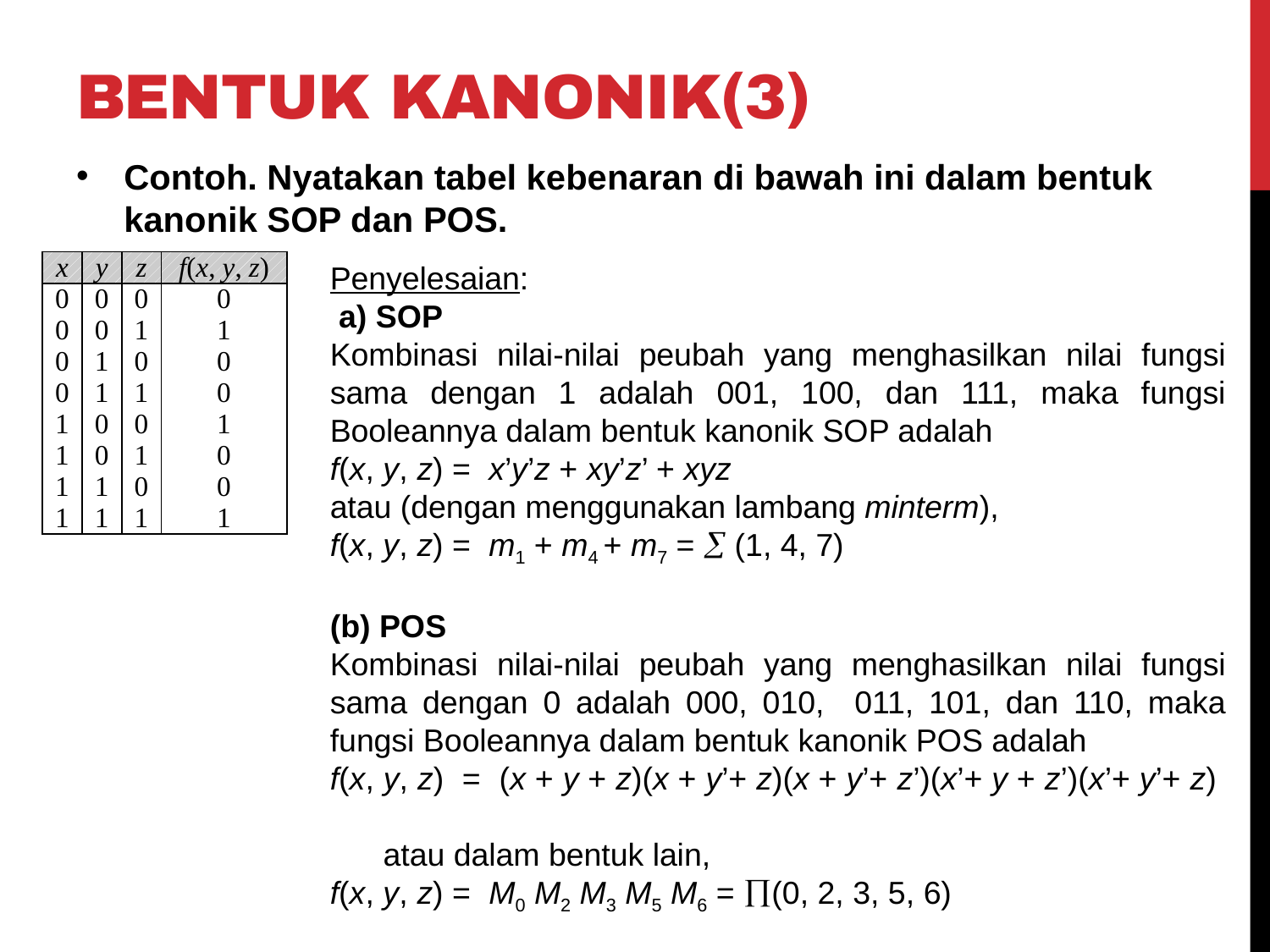

# Bentuk kanonik(3)
Contoh. Nyatakan tabel kebenaran di bawah ini dalam bentuk kanonik SOP dan POS.

| x | y | z | f(x, y, z) |
| --- | --- | --- | --- |
| 0 0 0 0 1 1 1 1 | 0 0 1 1 0 0 1 1 | 0 1 0 1 0 1 0 1 | 0 1 0 0 1 0 0 1 |
Penyelesaian:
 a) SOP
Kombinasi nilai-nilai peubah yang menghasilkan nilai fungsi sama dengan 1 adalah 001, 100, dan 111, maka fungsi Booleannya dalam bentuk kanonik SOP adalah
f(x, y, z) =  x’y’z + xy’z’ + xyz
atau (dengan menggunakan lambang minterm),
f(x, y, z) =  m1 + m4 + m7 = ∑ (1, 4, 7)

(b) POS
Kombinasi nilai-nilai peubah yang menghasilkan nilai fungsi sama dengan 0 adalah 000, 010,  011, 101, dan 110, maka fungsi Booleannya dalam bentuk kanonik POS adalah
f(x, y, z)  =  (x + y + z)(x + y’+ z)(x + y’+ z’)(x’+ y + z’)(x’+ y’+ z)
      atau dalam bentuk lain,
f(x, y, z) =  M0 M2 M3 M5 M6 = ∏(0, 2, 3, 5, 6)